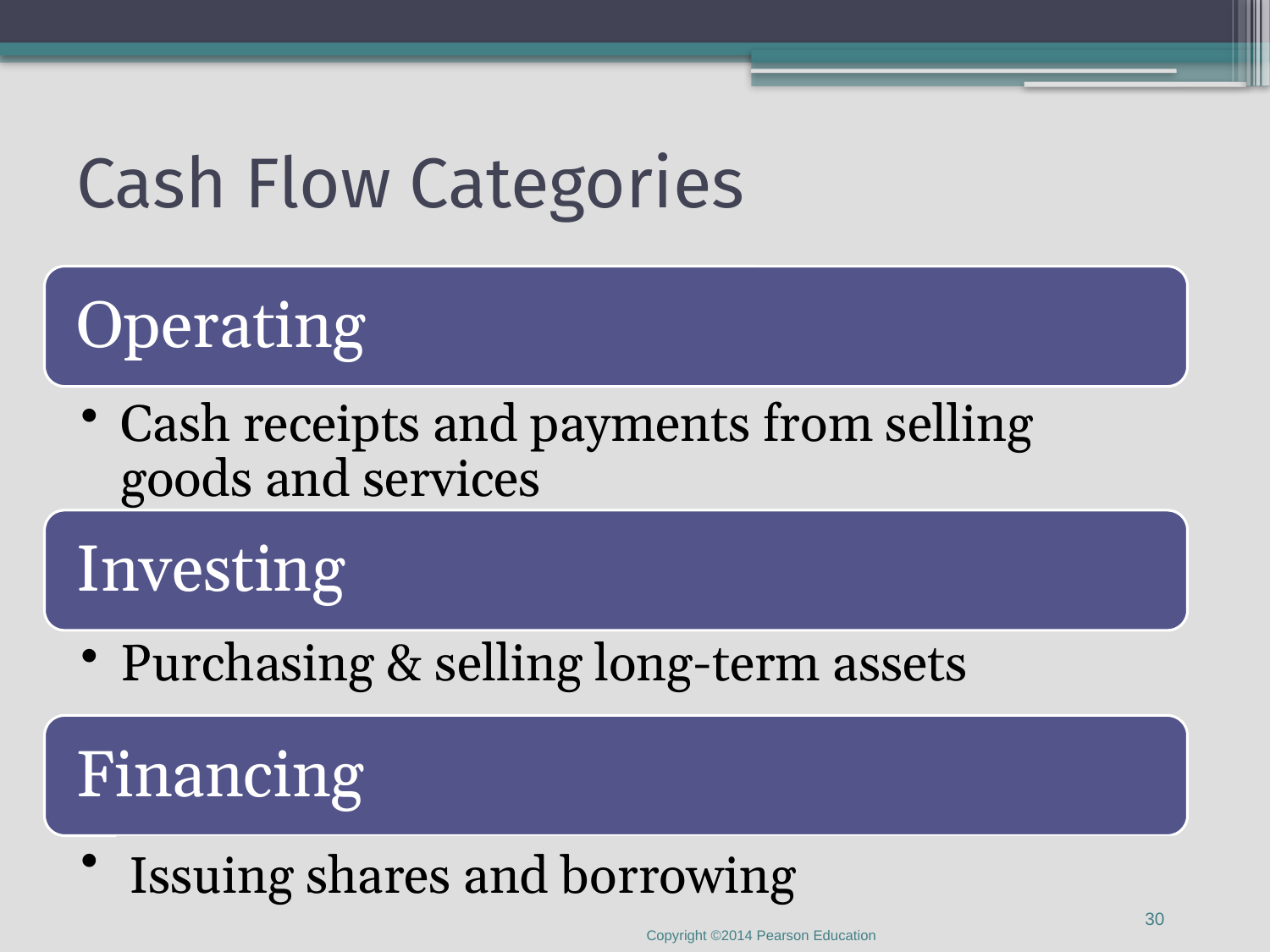

# Cash Flow Categories
Operating
Cash receipts and payments from selling goods and services
Investing
Purchasing & selling long-term assets
Financing
Issuing stock and borrowing

Issuing shares and borrowing
30
Copyright ©2014 Pearson Education